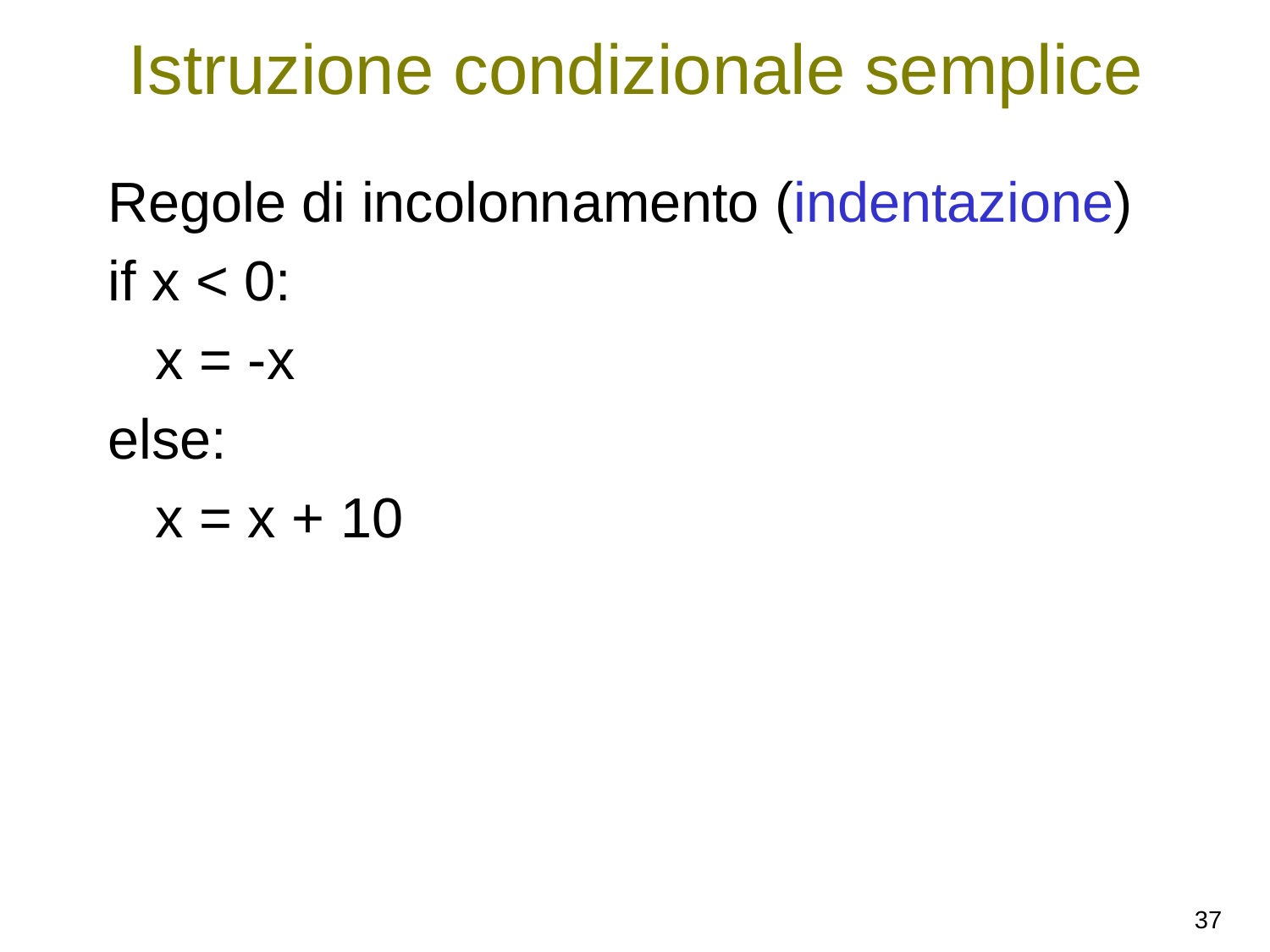

# Istruzione condizionale semplice
Regole di incolonnamento (indentazione)
if x < 0:
	x = -x
else:
	x = x + 10

37